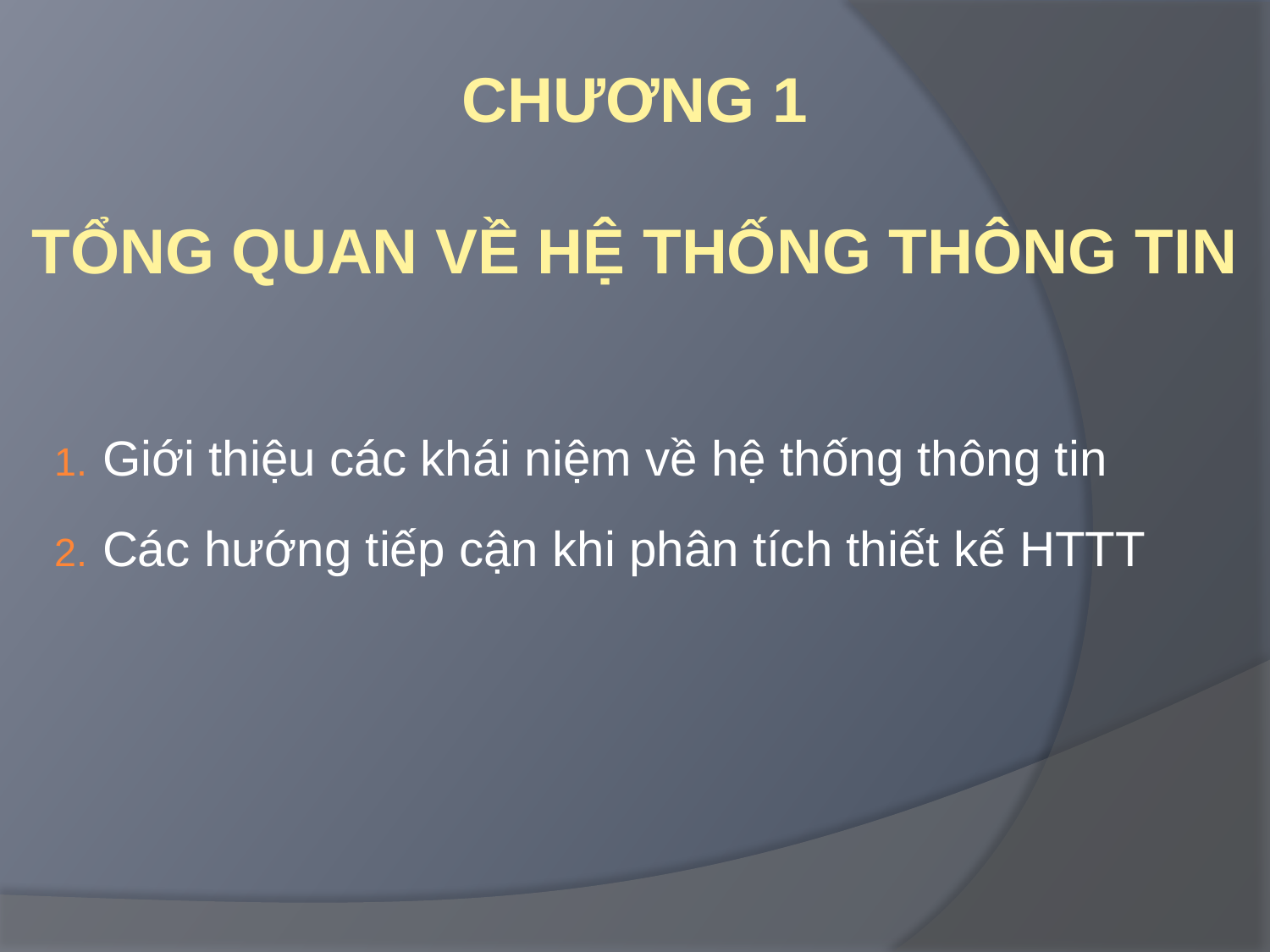

# Chương 1 Tổng quan về Hệ thống thông tin
Giới thiệu các khái niệm về hệ thống thông tin
Các hướng tiếp cận khi phân tích thiết kế HTTT